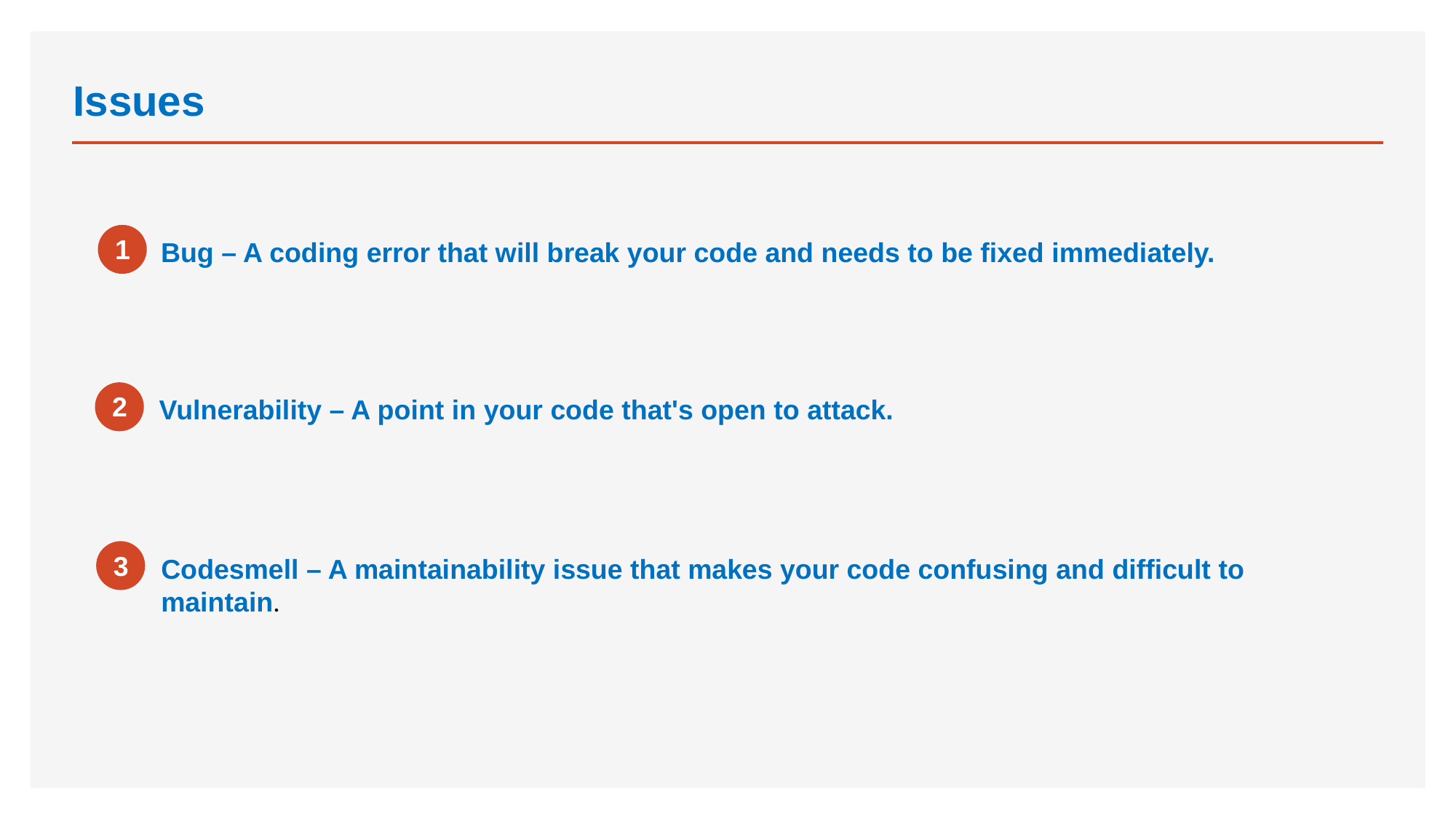

Issues

1
Bug – A coding error that will break your code and needs to be fixed immediately.

2
Vulnerability – A point in your code that's open to attack.

3
Codesmell – A maintainability issue that makes your code confusing and difficult to maintain.